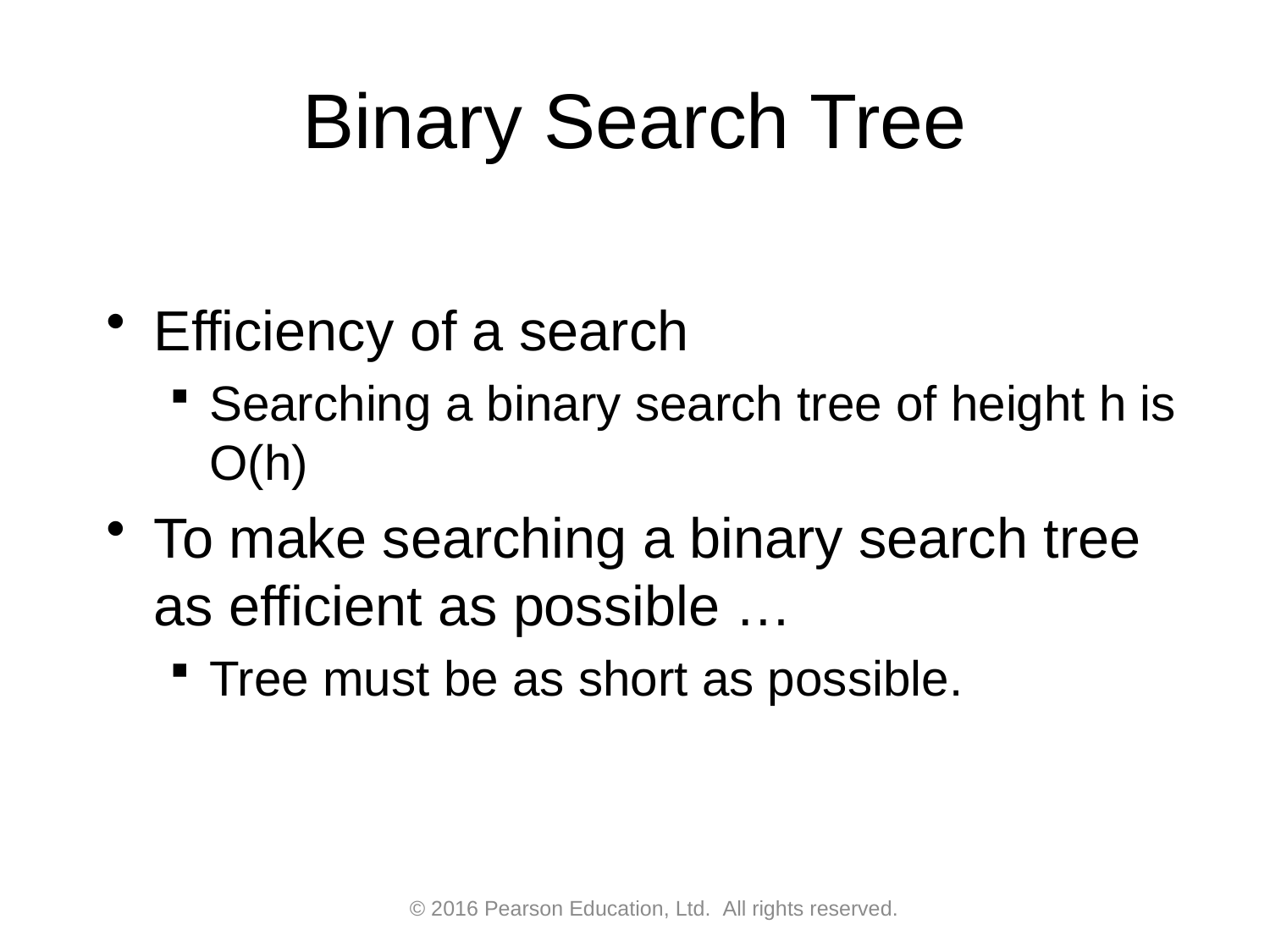

# Binary Search Tree
Efficiency of a search
Searching a binary search tree of height h is O(h)
To make searching a binary search tree as efficient as possible …
Tree must be as short as possible.
© 2016 Pearson Education, Ltd.  All rights reserved.